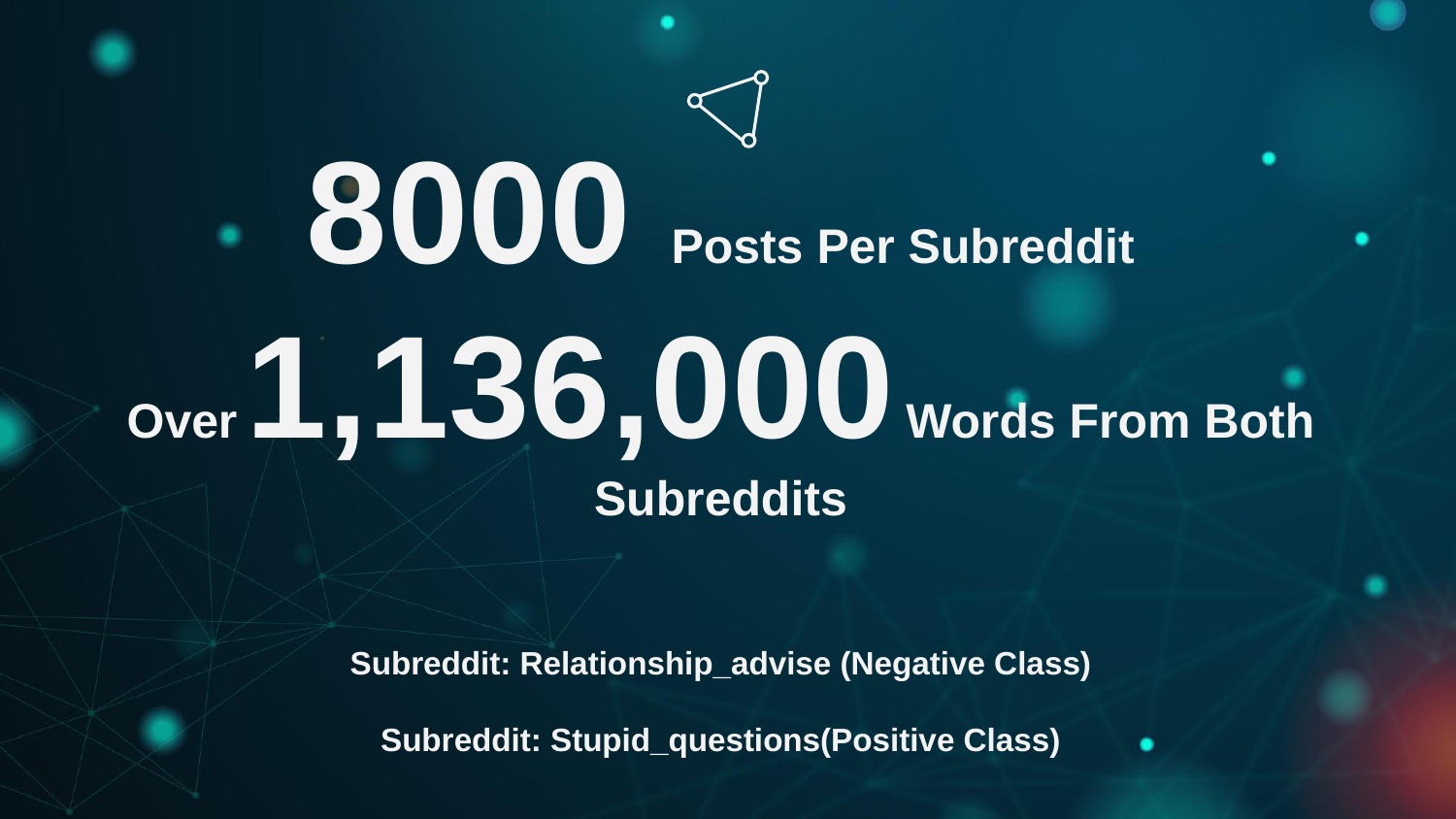

# 8000 Posts Per Subreddit Over 1,136,000 Words From Both Subreddits Subreddit: Relationship_advise (Negative Class) Subreddit: Stupid_questions(Positive Class)